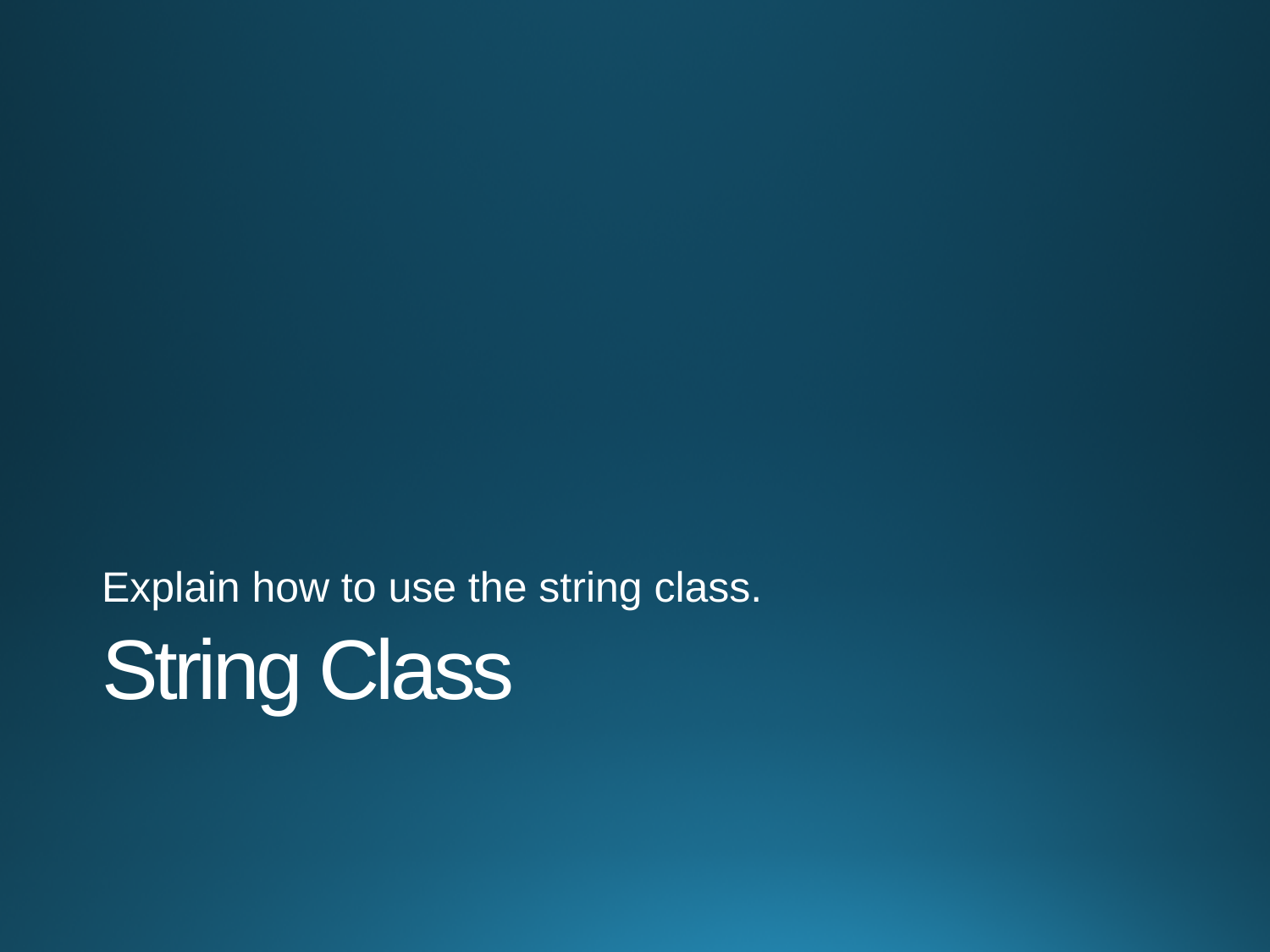

Explain how to use the string class.
# String Class